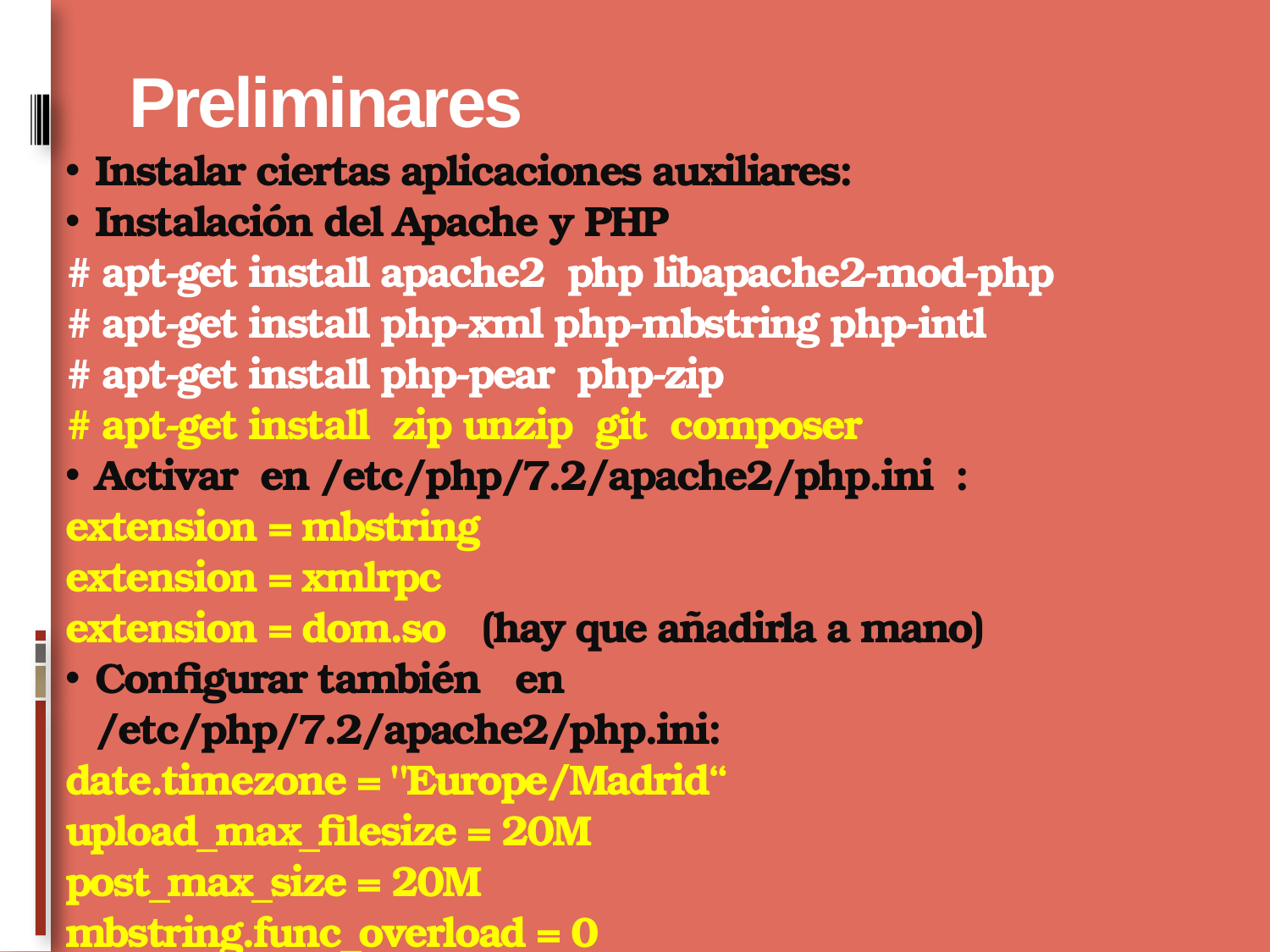

# Preliminares
Instalar ciertas aplicaciones auxiliares:
Instalación del Apache y PHP
# apt-get install apache2  php libapache2-mod-php
# apt-get install php-xml php-mbstring php-intl
# apt-get install php-pear  php-zip
# apt-get install  zip unzip  git  composer
Activar  en /etc/php/7.2/apache2/php.ini  :
extension = mbstring
extension = xmlrpc
extension = dom.so   (hay que añadirla a mano)
Configurar también   en /etc/php/7.2/apache2/php.ini:
date.timezone = "Europe/Madrid“
upload_max_filesize = 20M
post_max_size = 20M
mbstring.func_overload = 0